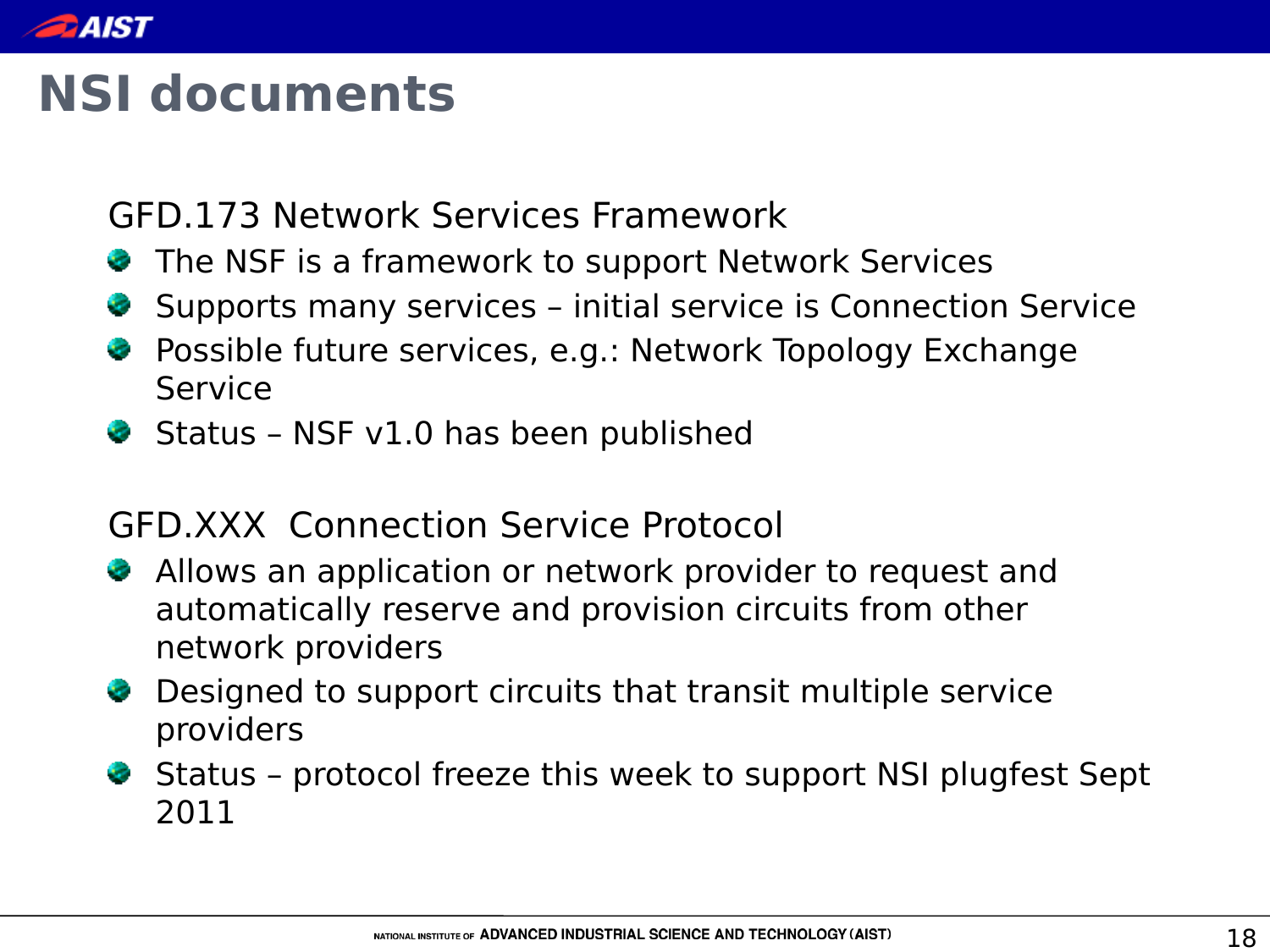

# NSI documents
GFD.173 Network Services Framework
The NSF is a framework to support Network Services
Supports many services – initial service is Connection Service
Possible future services, e.g.: Network Topology Exchange Service
Status – NSF v1.0 has been published

GFD.XXX  Connection Service Protocol
Allows an application or network provider to request and automatically reserve and provision circuits from other network providers
Designed to support circuits that transit multiple service providers
Status – protocol freeze this week to support NSI plugfest Sept 2011